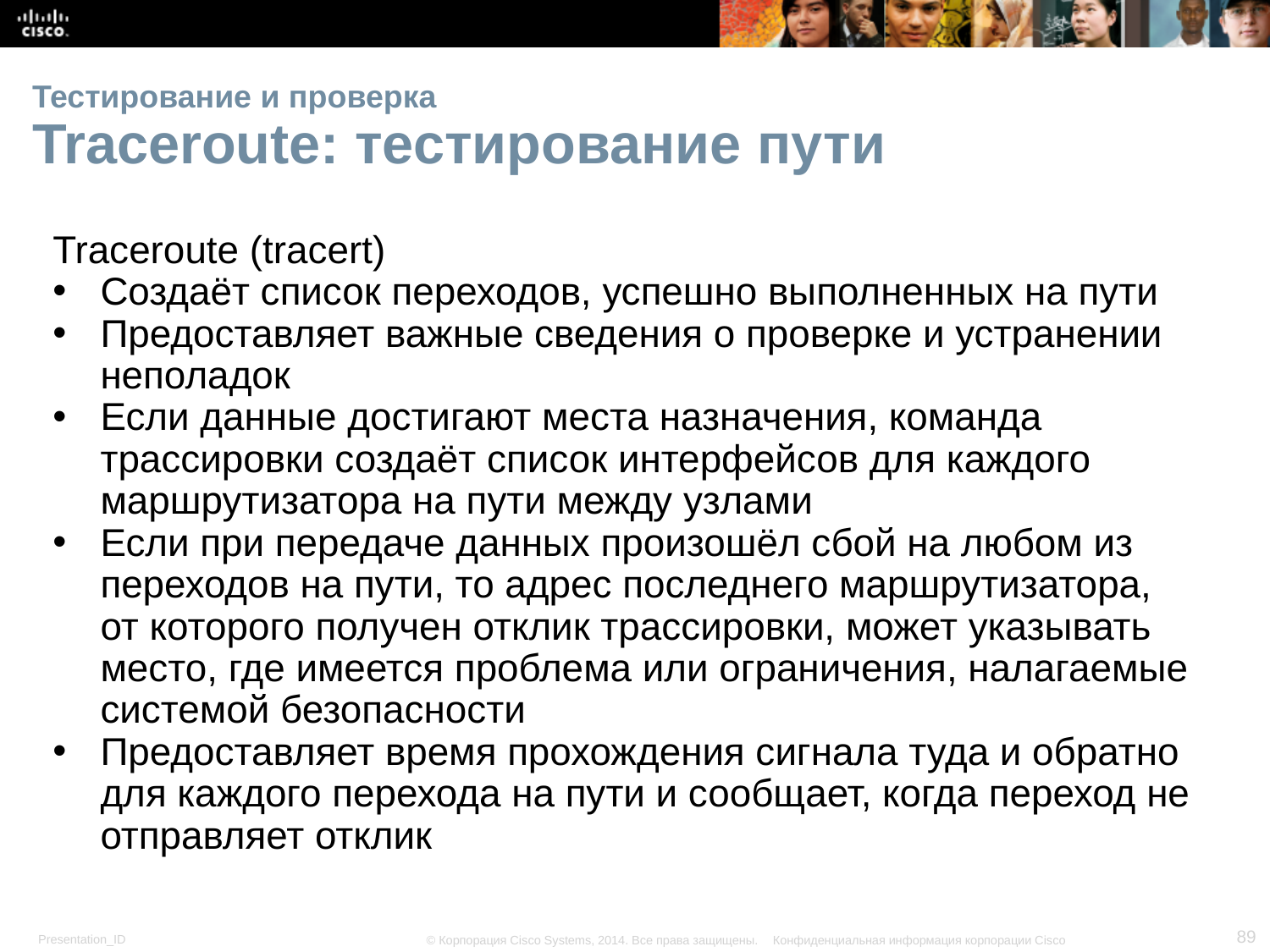

# Тестирование и проверка Traceroute: тестирование пути
Traceroute (tracert)
Создаёт список переходов, успешно выполненных на пути
Предоставляет важные сведения о проверке и устранении неполадок
Если данные достигают места назначения, команда трассировки создаёт список интерфейсов для каждого маршрутизатора на пути между узлами
Если при передаче данных произошёл сбой на любом из переходов на пути, то адрес последнего маршрутизатора, от которого получен отклик трассировки, может указывать место, где имеется проблема или ограничения, налагаемые системой безопасности
Предоставляет время прохождения сигнала туда и обратно для каждого перехода на пути и сообщает, когда переход не отправляет отклик